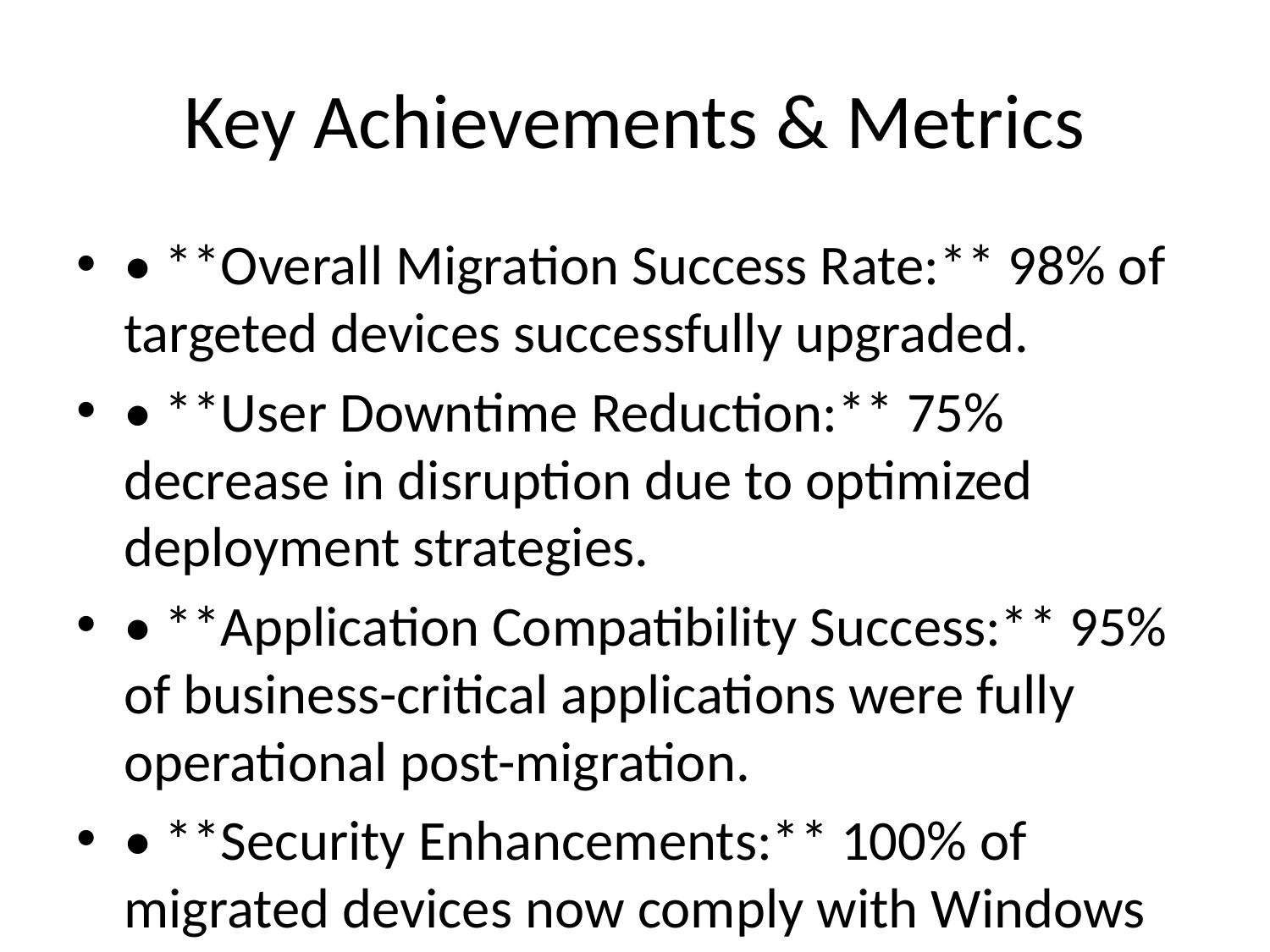

# Key Achievements & Metrics
• **Overall Migration Success Rate:** 98% of targeted devices successfully upgraded.
• **User Downtime Reduction:** 75% decrease in disruption due to optimized deployment strategies.
• **Application Compatibility Success:** 95% of business-critical applications were fully operational post-migration.
• **Security Enhancements:** 100% of migrated devices now comply with Windows 11 security baselines.
• **Support Ticket Reduction:** Post-migration support requests dropped by 40% due to proactive issue resolution.
• **Deployment Time Reduction:** Automated deployments cut upgrade time per device by 50% compared to manual processes.